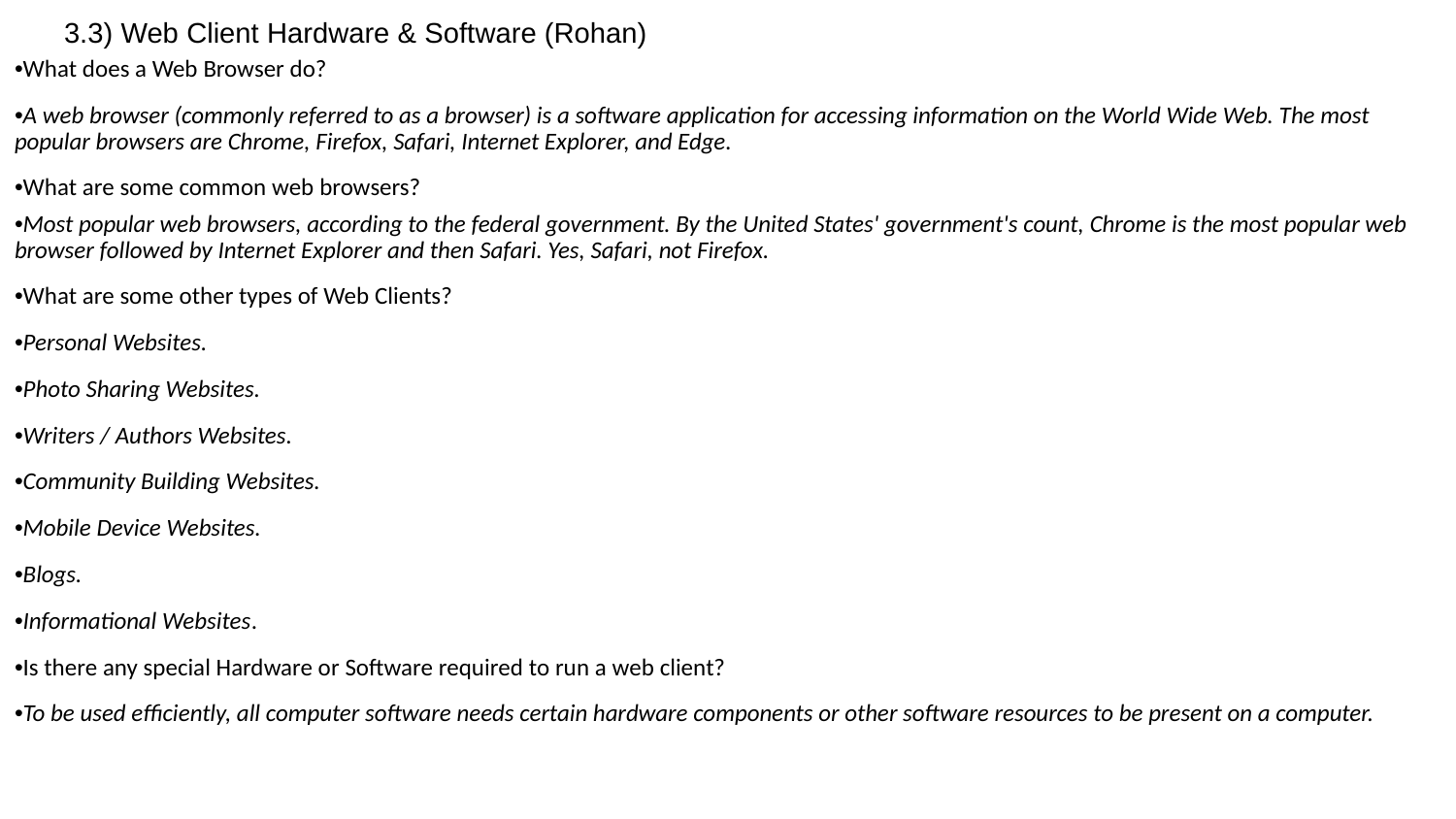

# 3.3) Web Client Hardware & Software (Rohan)
•What does a Web Browser do?
•A web browser (commonly referred to as a browser) is a software application for accessing information on the World Wide Web. The most popular browsers are Chrome, Firefox, Safari, Internet Explorer, and Edge.
•What are some common web browsers?
•Most popular web browsers, according to the federal government. By the United States' government's count, Chrome is the most popular web browser followed by Internet Explorer and then Safari. Yes, Safari, not Firefox.
•What are some other types of Web Clients?
•Personal Websites.
•Photo Sharing Websites.
•Writers / Authors Websites.
•Community Building Websites.
•Mobile Device Websites.
•Blogs.
•Informational Websites.
•Is there any special Hardware or Software required to run a web client?
•To be used efficiently, all computer software needs certain hardware components or other software resources to be present on a computer.